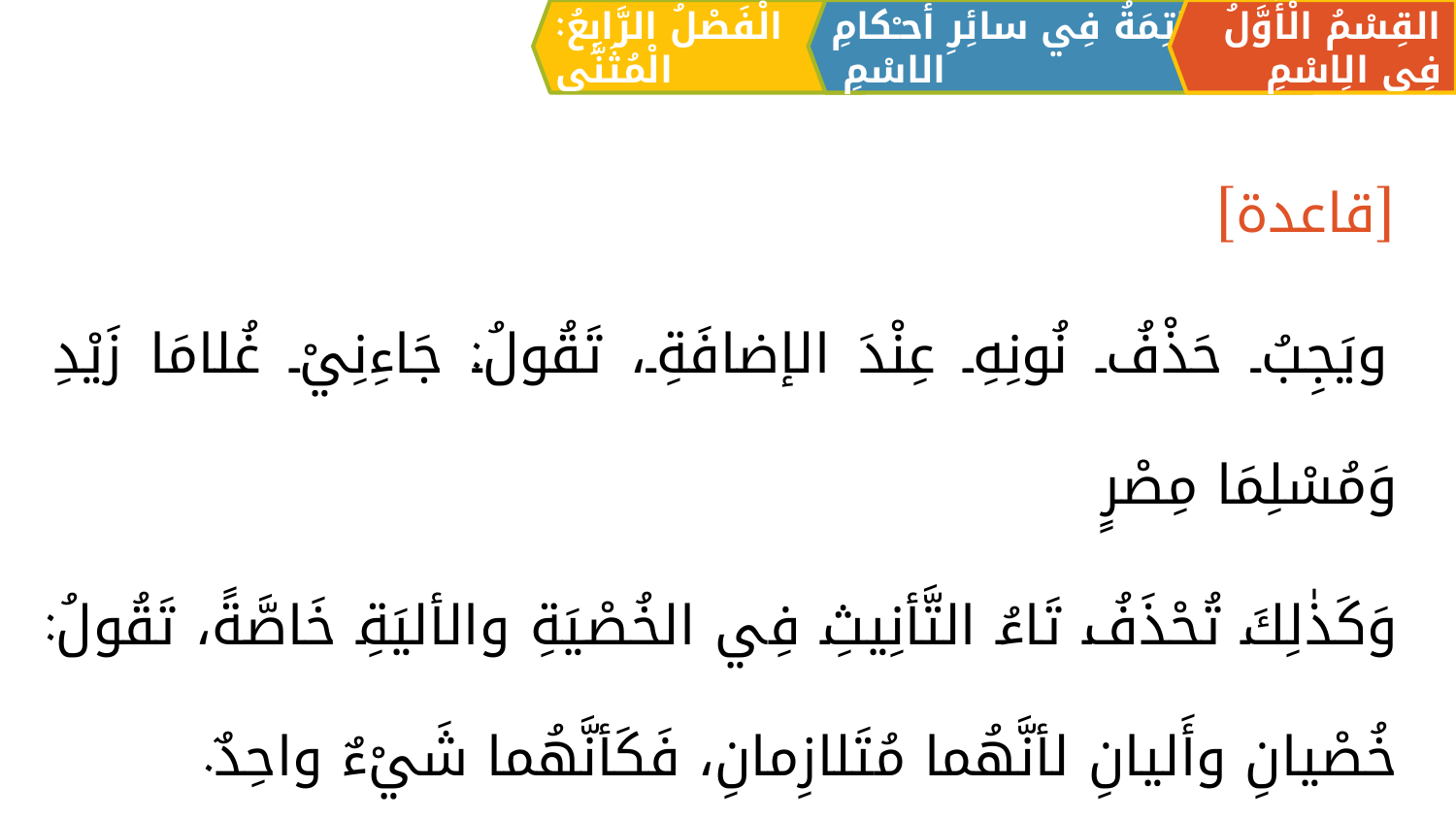

الْفَصْلُ الرَّابِعُ: الْمُثَنَّی
القِسْمُ الْأَوَّلُ فِي الِاسْمِ
الْخَاتِمَةُ فِي سائِرِ أحـْكامِ الاسْمِ
[قاعدة]
ويَجِبُ حَذْفُ نُونِهِ عِنْدَ الإضافَةِ، تَقُولُ: جَاءِنِيْ غُلامَا زَيْدِ وَمُسْلِمَا مِصْرٍ
وَكَذٰلِكَ تُحْذَفُ تَاءُ التَّأنِيثِ فِي الخُصْيَةِ والأليَةِ خَاصَّةً، تَقُولُ: خُصْيانِ وأَليانِ لأنَّهُما مُتَلازِمانِ، فَكَأنَّهُما شَيْءٌ واحِدٌ.